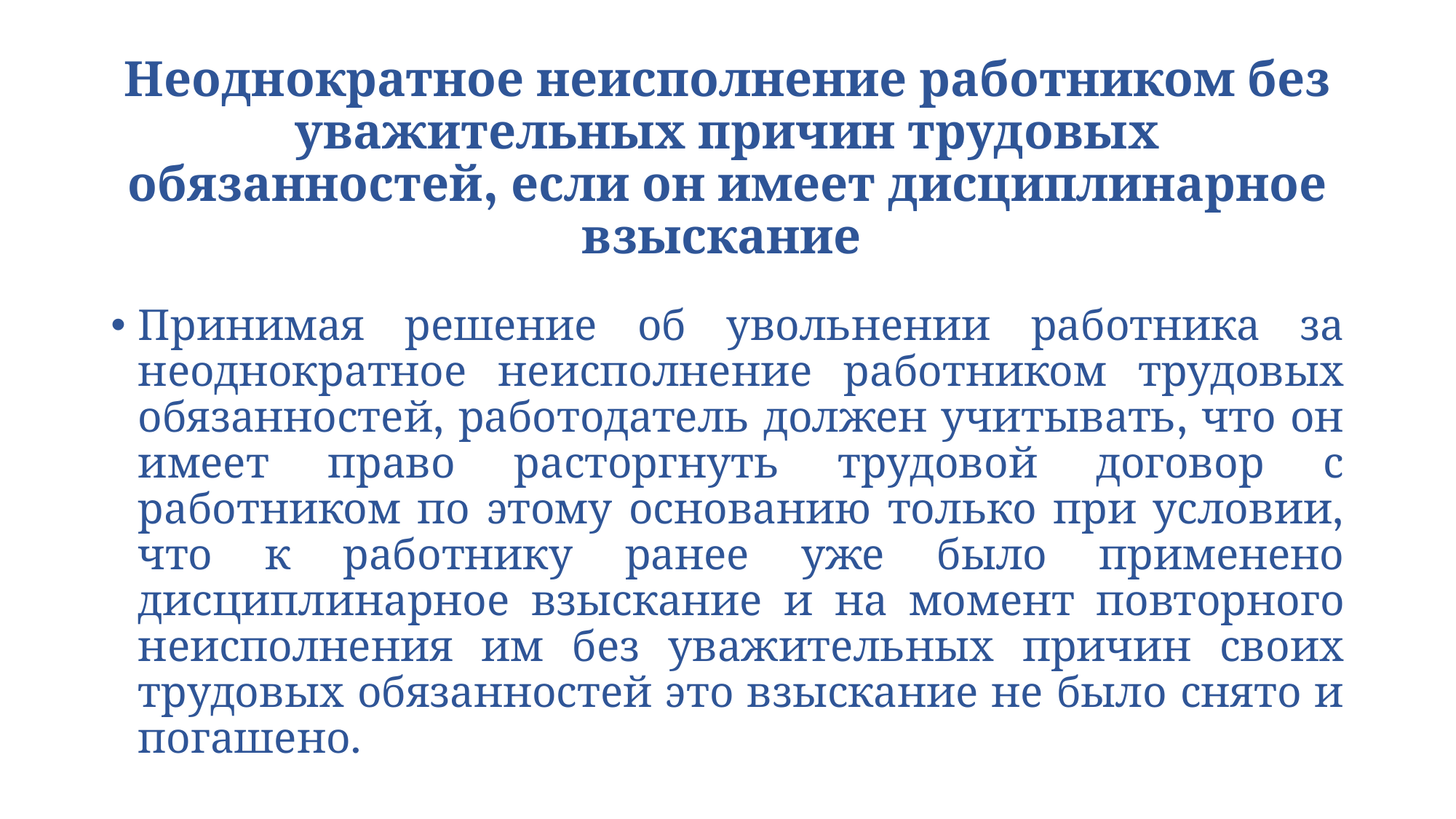

# Неоднократное неисполнение работником без уважительных причин трудовых обязанностей, если он имеет дисциплинарное взыскание
Принимая решение об увольнении работника за неоднократное неисполнение работником трудовых обязанностей, работодатель должен учитывать, что он имеет право расторгнуть трудовой договор с работником по этому основанию только при условии, что к работнику ранее уже было применено дисциплинарное взыскание и на момент повторного неисполнения им без уважительных причин своих трудовых обязанностей это взыскание не было снято и погашено.